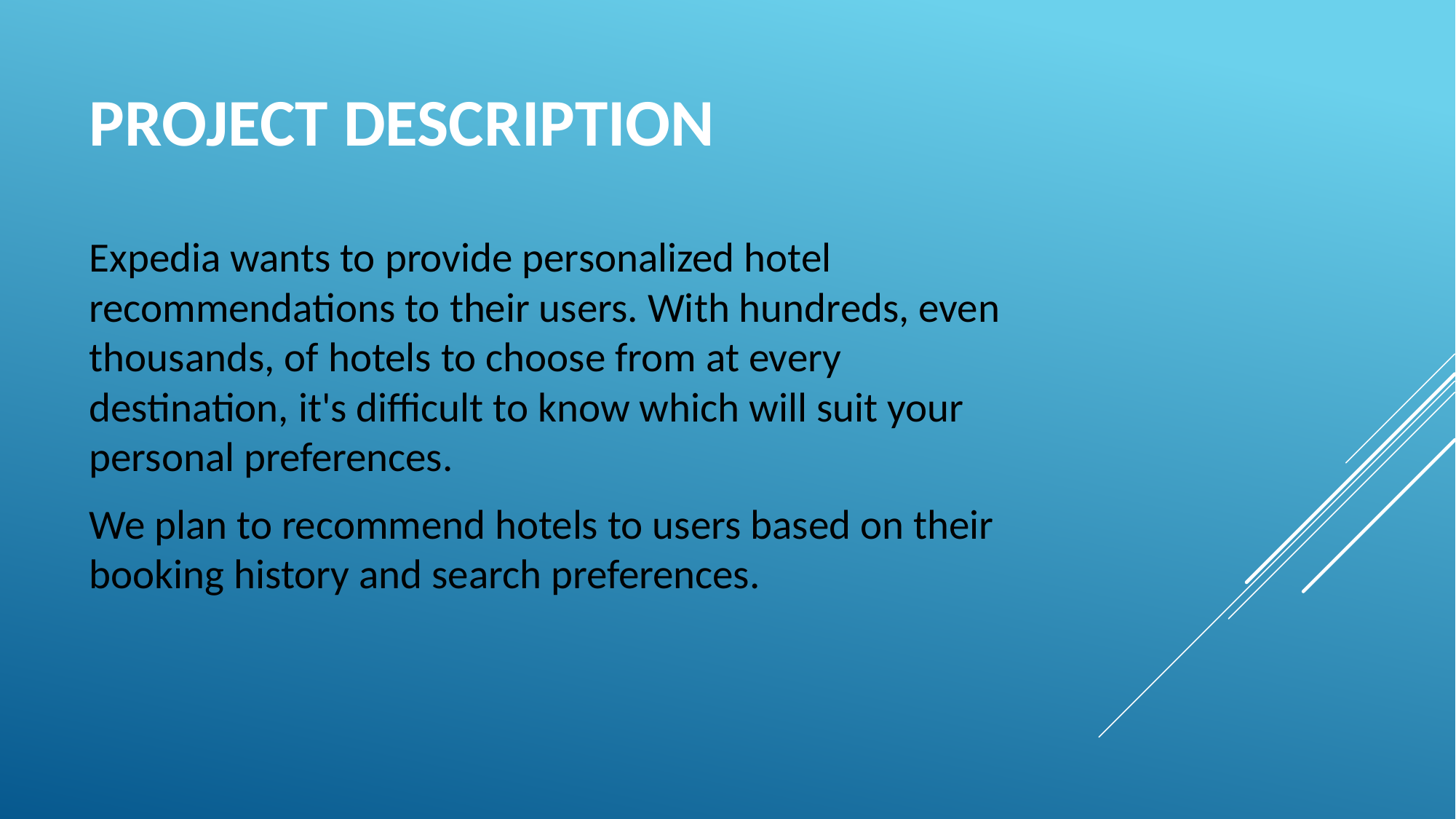

# Project description
Expedia wants to provide personalized hotel recommendations to their users. With hundreds, even thousands, of hotels to choose from at every destination, it's difficult to know which will suit your personal preferences.
We plan to recommend hotels to users based on their booking history and search preferences.